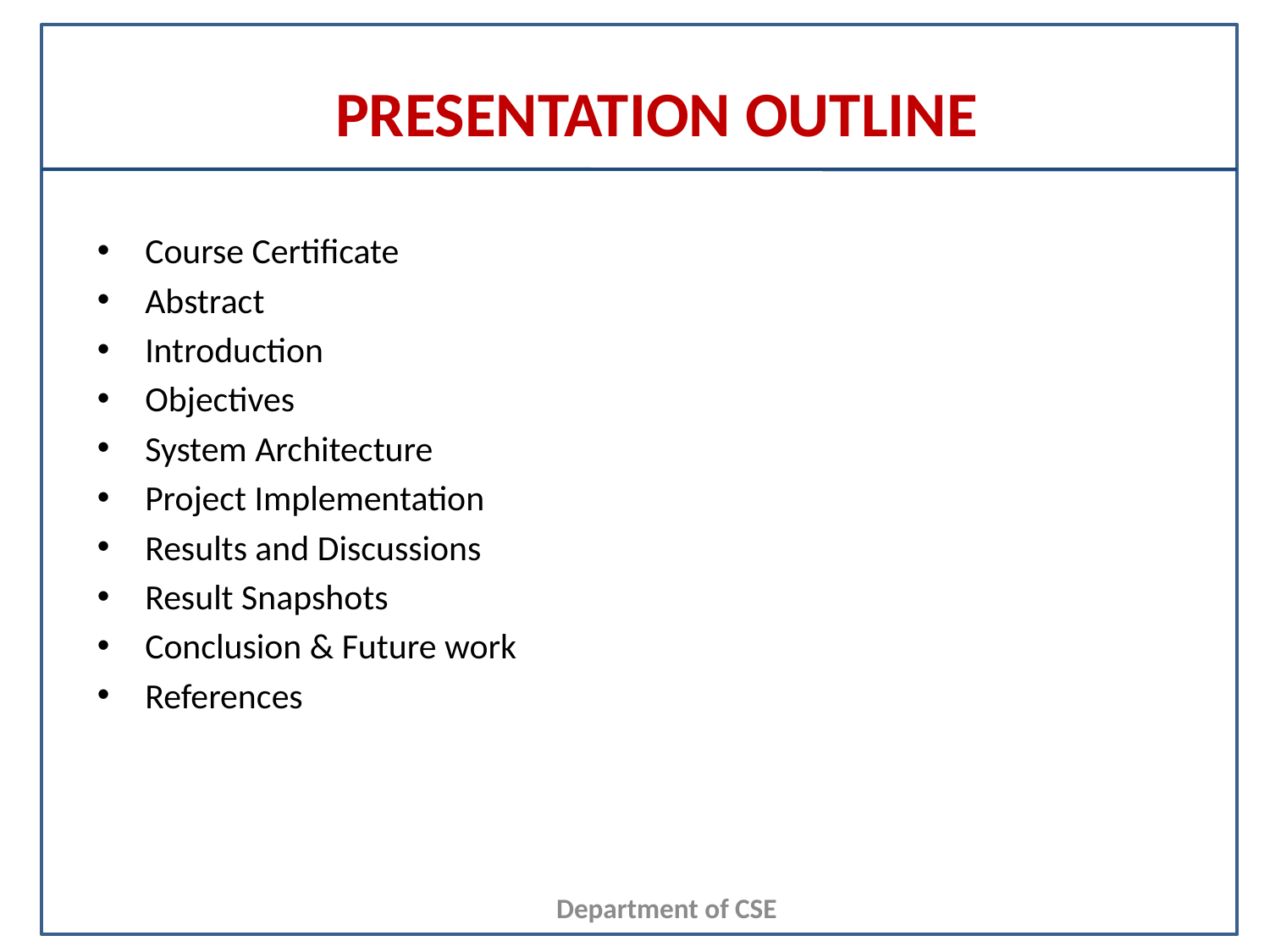

# PRESENTATION OUTLINE
Course Certificate
Abstract
Introduction
Objectives
System Architecture
Project Implementation
Results and Discussions
Result Snapshots
Conclusion & Future work
References

Department of CSE

2